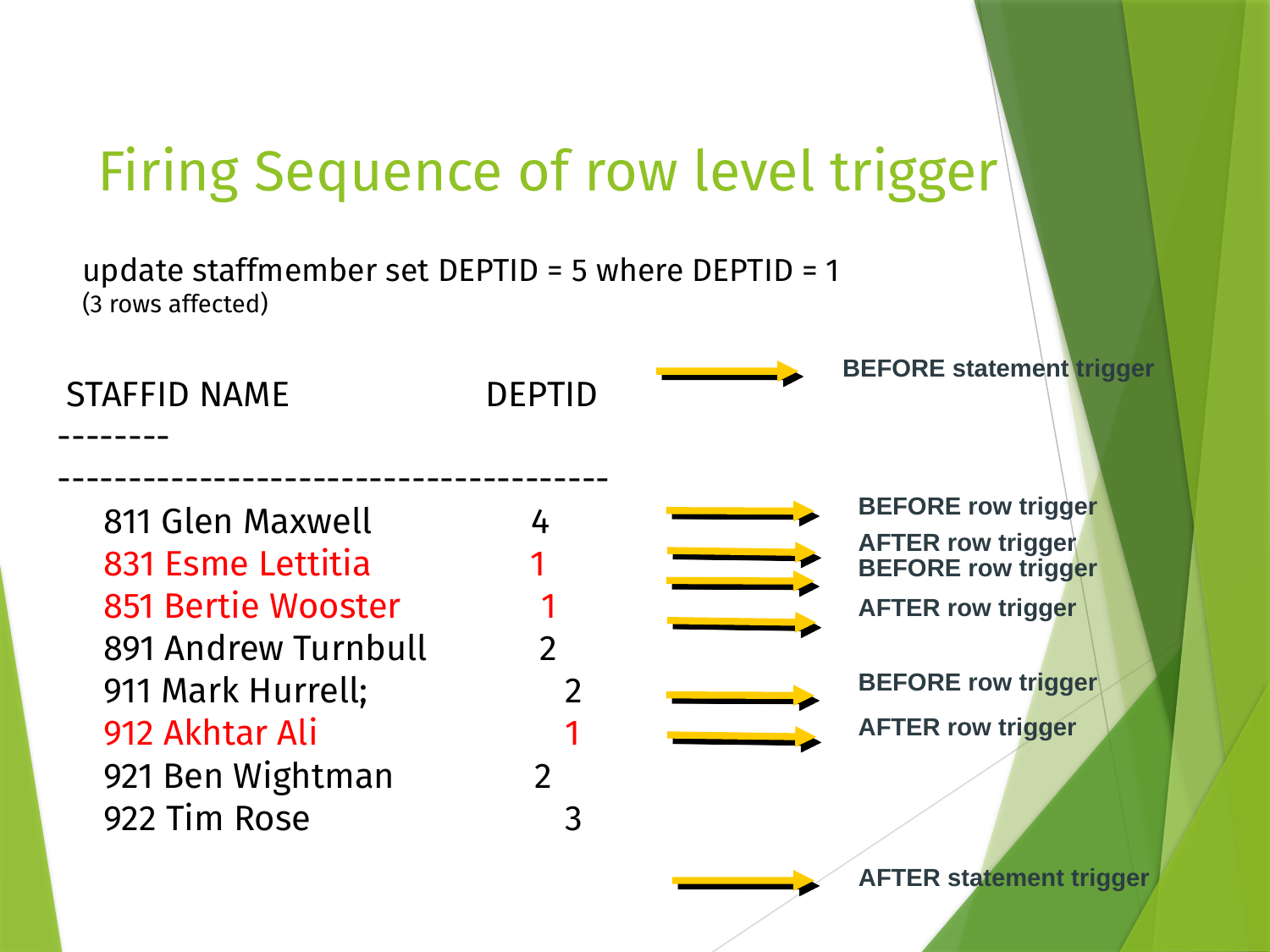

# Firing Sequence of row level trigger
update staffmember set DEPTID = 5 where DEPTID = 1
(3 rows affected)
BEFORE statement trigger

 STAFFID NAME                     DEPTID
-------- ---------------------------------------
     811 Glen Maxwell                 4
     831 Esme Lettitia                 1
     851 Bertie Wooster               1
     891 Andrew Turnbull            2
     911 Mark Hurrell;                 	2
     912 Akhtar Ali                    	1
     921 Ben Wightman               2
     922 Tim Rose                      	3
BEFORE row trigger

AFTER row trigger
BEFORE row trigger

AFTER row trigger

BEFORE row trigger

AFTER row trigger

AFTER statement trigger